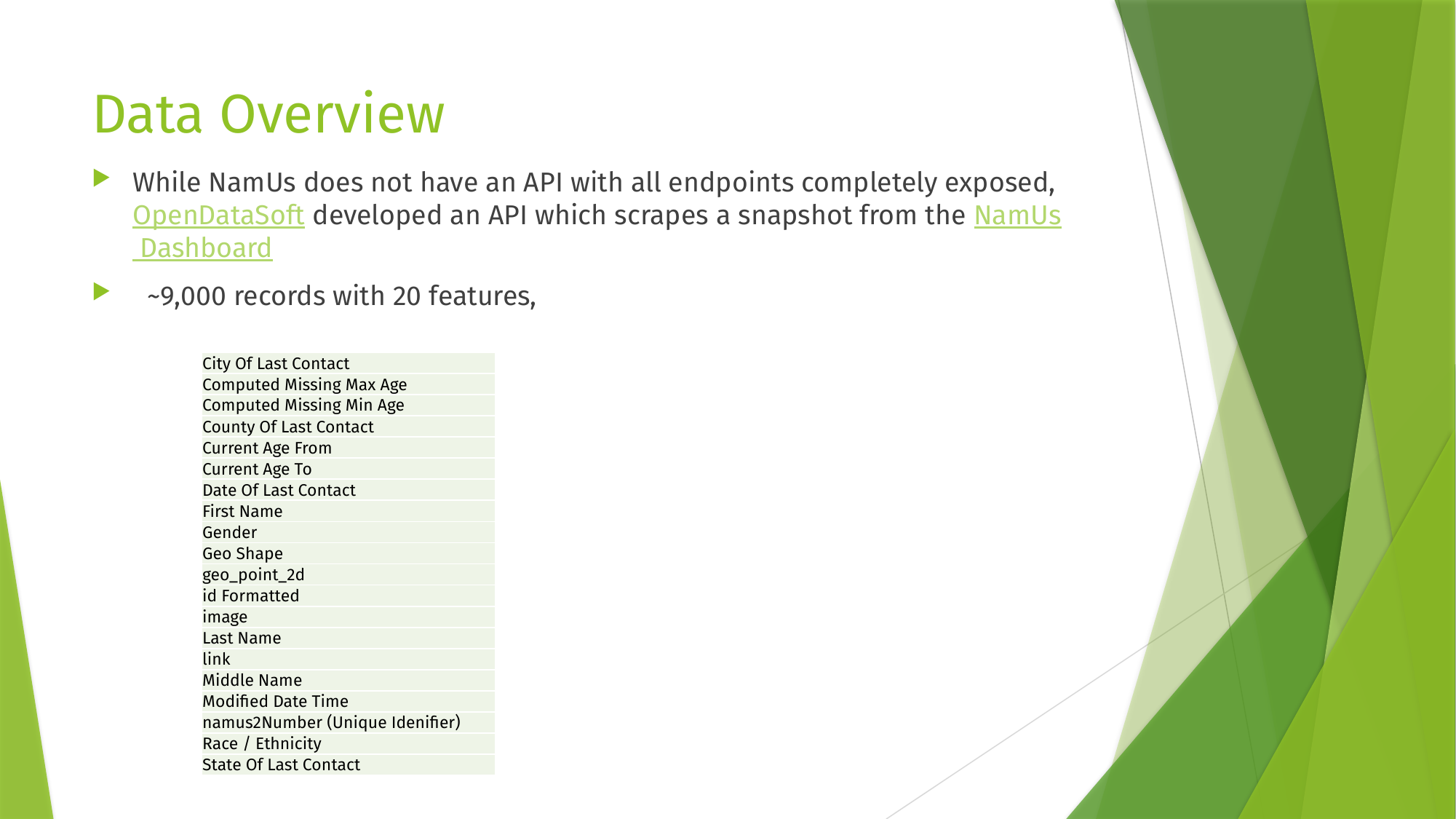

# Data Overview
While NamUs does not have an API with all endpoints completely exposed, OpenDataSoft developed an API which scrapes a snapshot from the NamUs Dashboard
  ~9,000 records with 20 features,
| City Of Last Contact |
| --- |
| Computed Missing Max Age |
| Computed Missing Min Age |
| County Of Last Contact |
| Current Age From |
| Current Age To |
| Date Of Last Contact |
| First Name |
| Gender |
| Geo Shape |
| geo\_point\_2d |
| id Formatted |
| image |
| Last Name |
| link |
| Middle Name |
| Modified Date Time |
| namus2Number (Unique Idenifier) |
| Race / Ethnicity |
| State Of Last Contact |